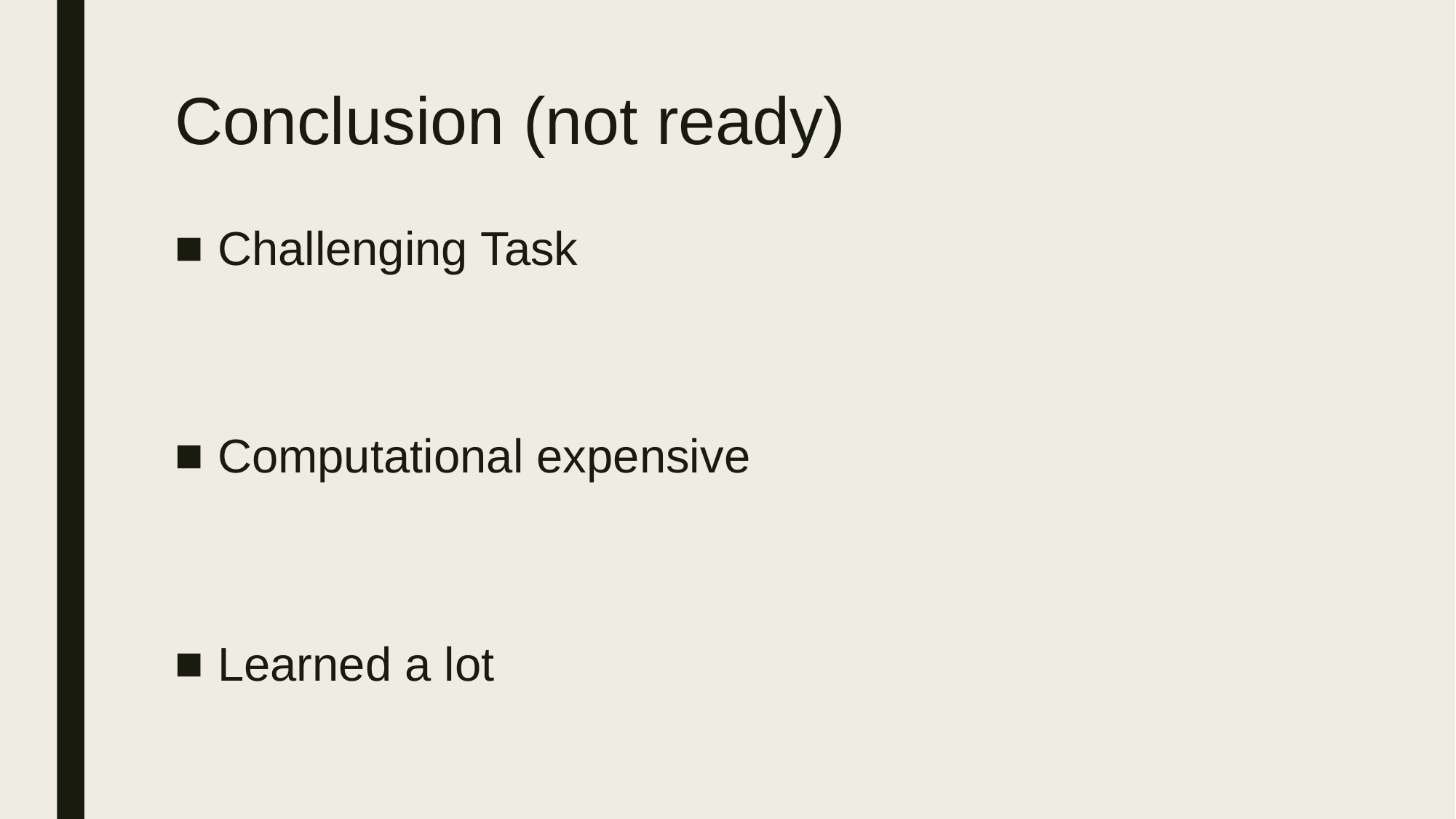

# Conclusion (not ready)
Challenging Task

Computational expensive

Learned a lot